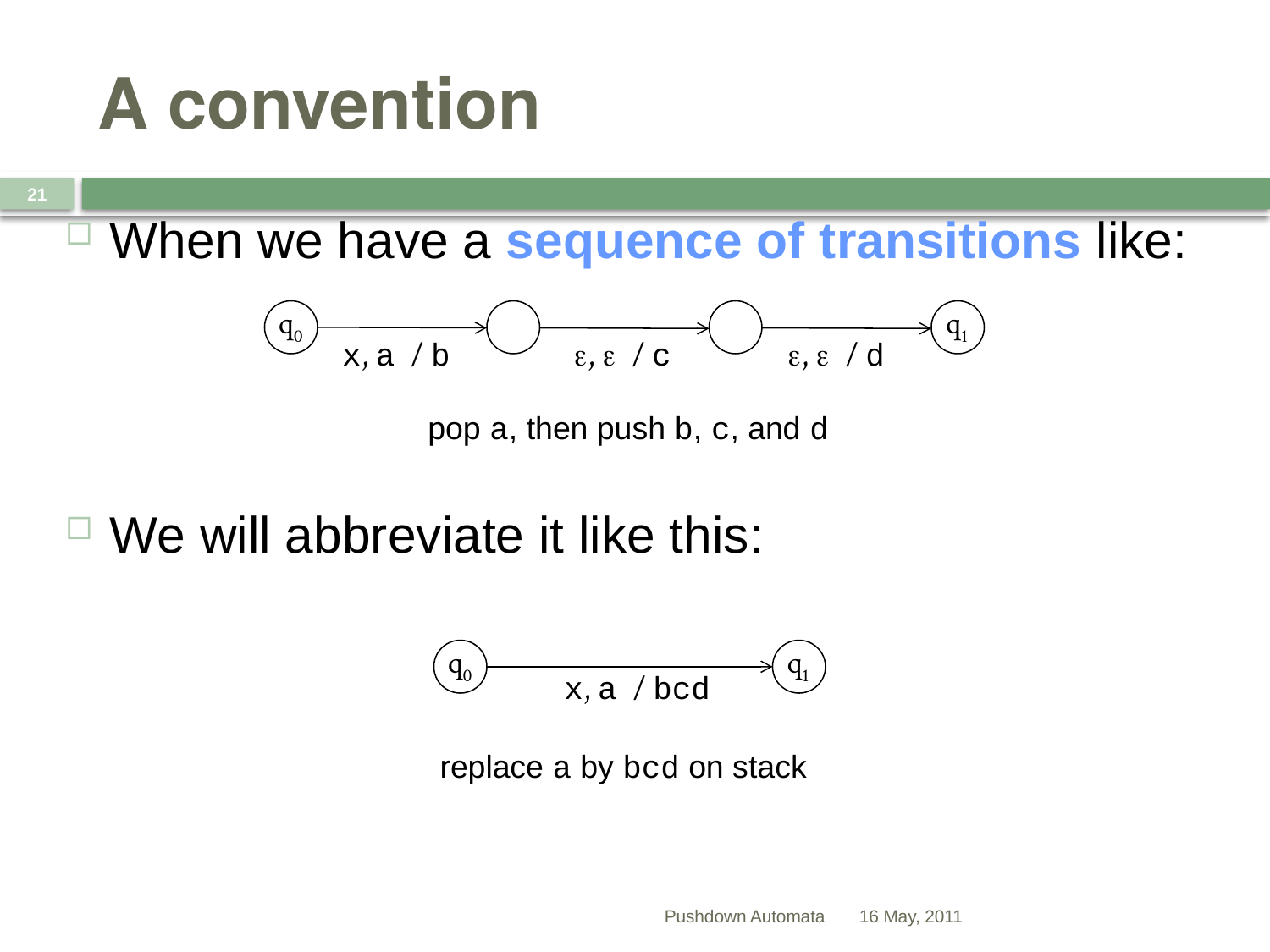

# A convention
21
When we have a sequence of transitions like:

We will abbreviate it like this:
q0
q1

x, a / b
ε, ε / c
ε, ε / d
pop a, then push b, c, and d
q0
q1

x, a / bcd
replace a by bcd on stack
Pushdown Automata
16 May, 2011